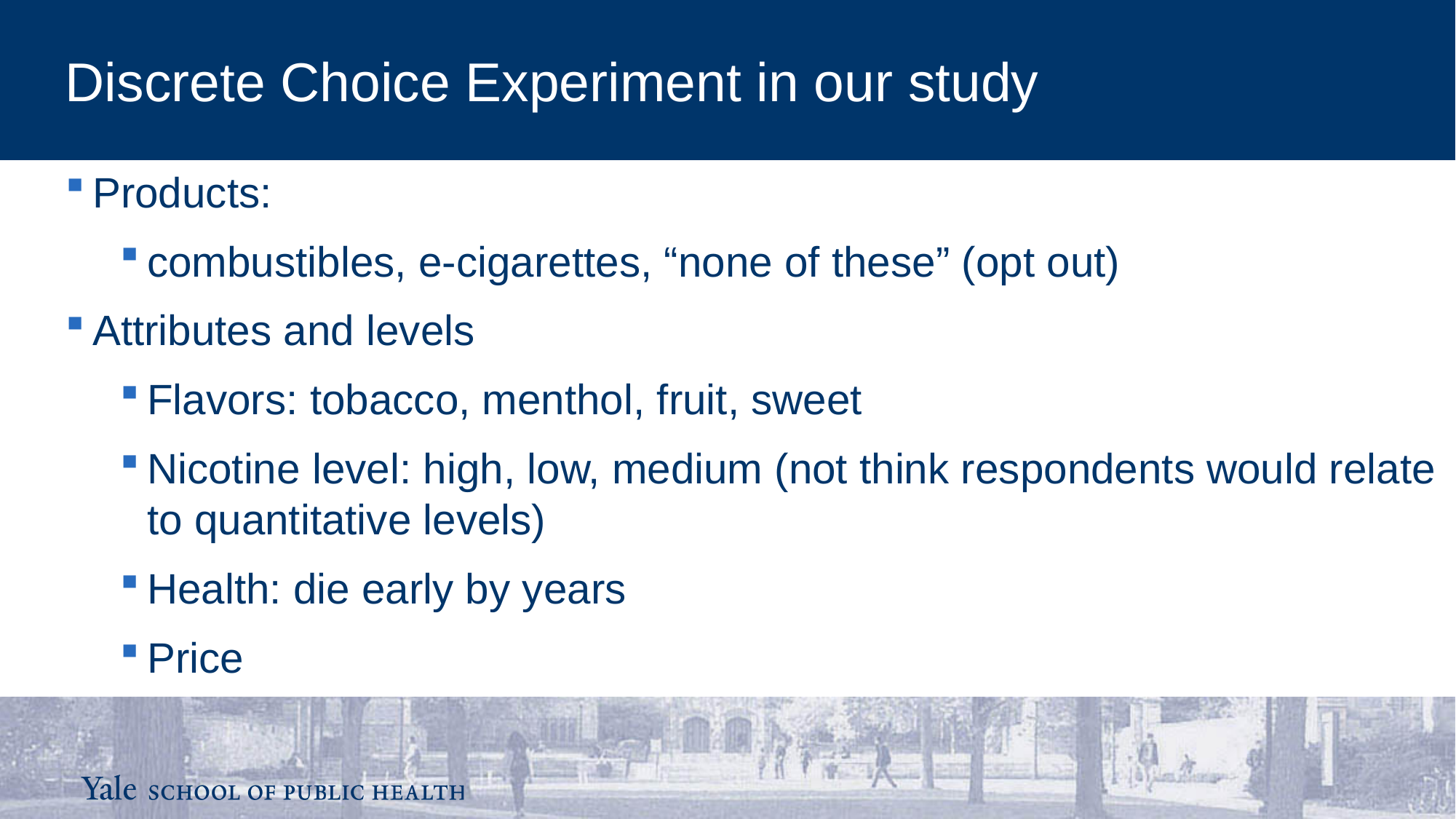

Discrete Choice Experiment in our study

Products:
combustibles, e-cigarettes, “none of these” (opt out)
Attributes and levels
Flavors: tobacco, menthol, fruit, sweet
Nicotine level: high, low, medium (not think respondents would relate to quantitative levels)
Health: die early by years
Price